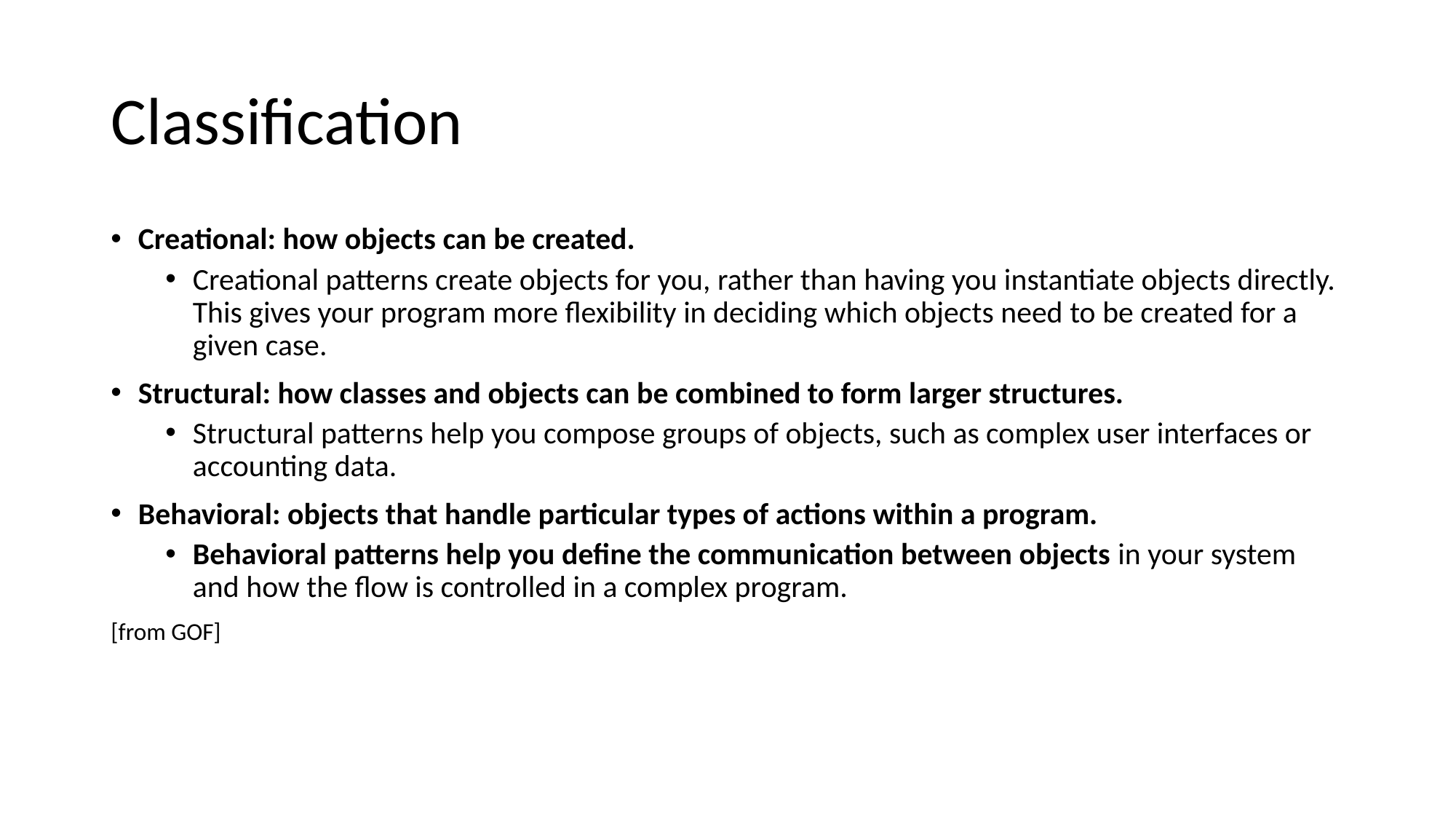

# Classification
Creational: how objects can be created.
Creational patterns create objects for you, rather than having you instantiate objects directly. This gives your program more flexibility in deciding which objects need to be created for a given case.
Structural: how classes and objects can be combined to form larger structures.
Structural patterns help you compose groups of objects, such as complex user interfaces or accounting data.
Behavioral: objects that handle particular types of actions within a program.
Behavioral patterns help you define the communication between objects in your system and how the flow is controlled in a complex program.
[from GOF]